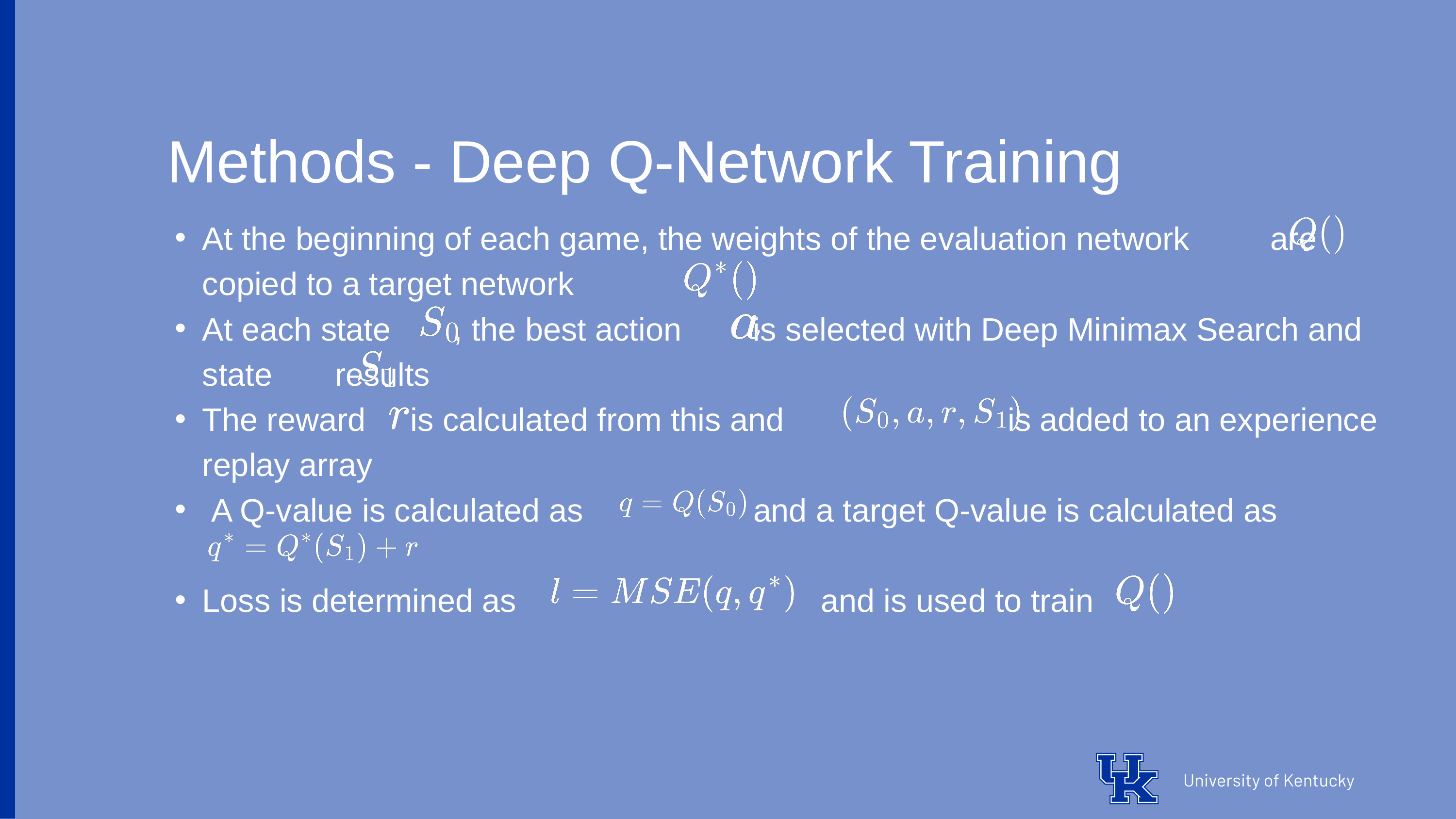

Methods - Deep Q-Network Training
At the beginning of each game, the weights of the evaluation network         are copied to a target network
At each state       , the best action        is selected with Deep Minimax Search and state       results
The reward     is calculated from this and                         is added to an experience replay array
 A Q-value is calculated as                   and a target Q-value is calculated as

Loss is determined as                                  and is used to train

University of Kentucky